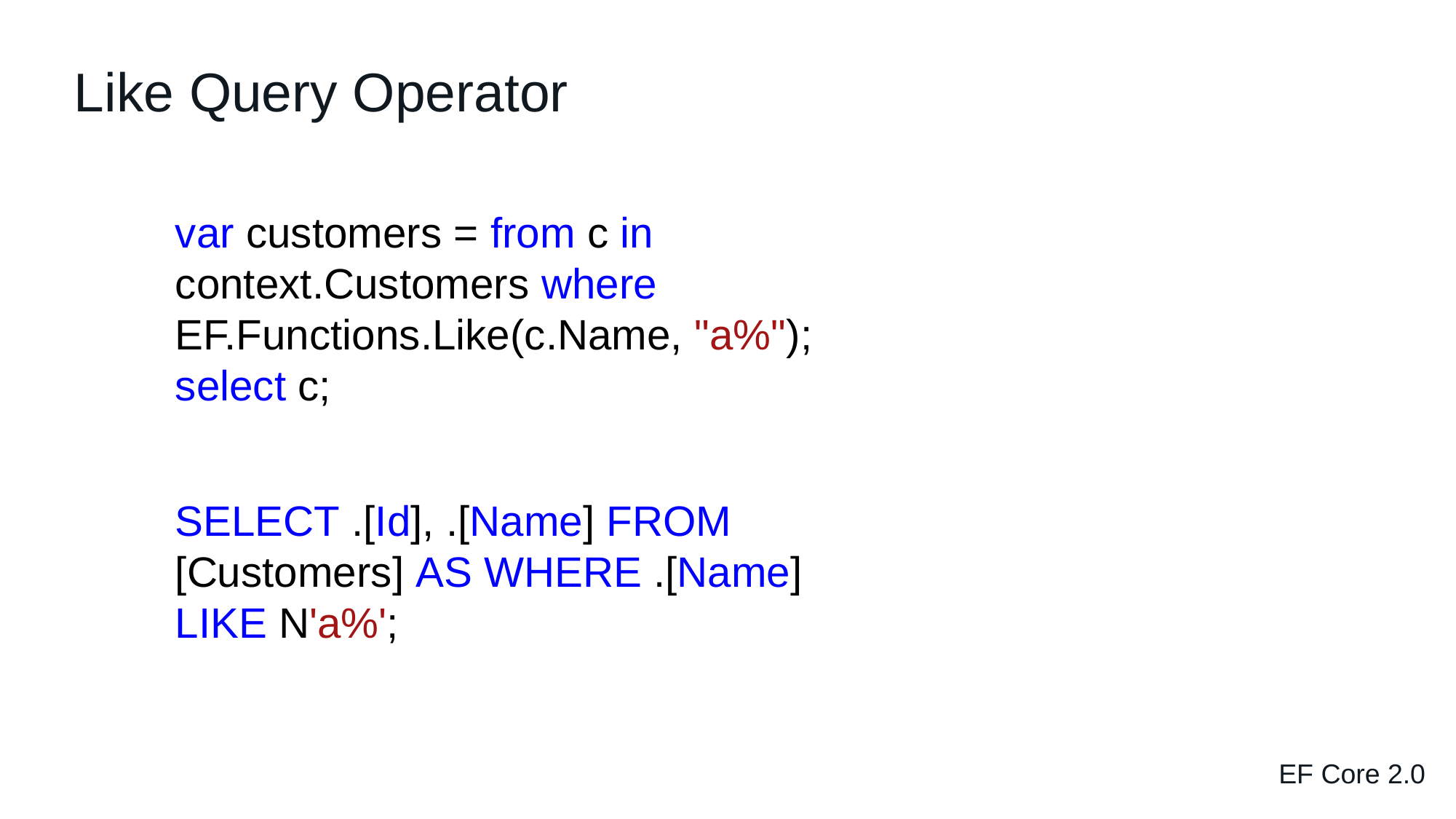

# Like Query Operator
var customers = from c in 	context.Customers where 	EF.Functions.Like(c.Name, "a%"); 	select c;
SELECT .[Id], .[Name] FROM [Customers] AS WHERE .[Name] LIKE N'a%';
EF Core 2.0